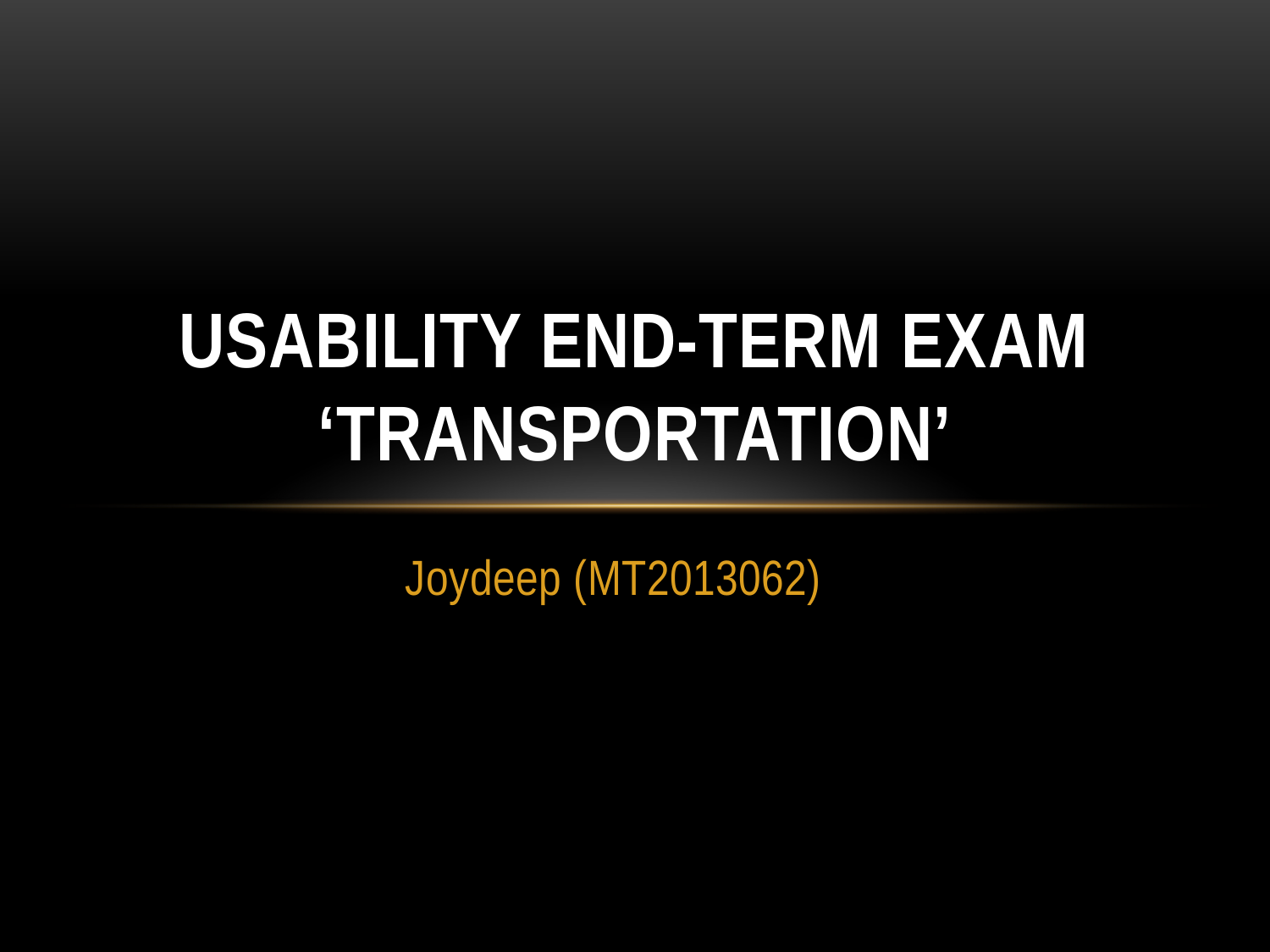

# Usability End-Term Exam ‘Transportation’
Joydeep (MT2013062)